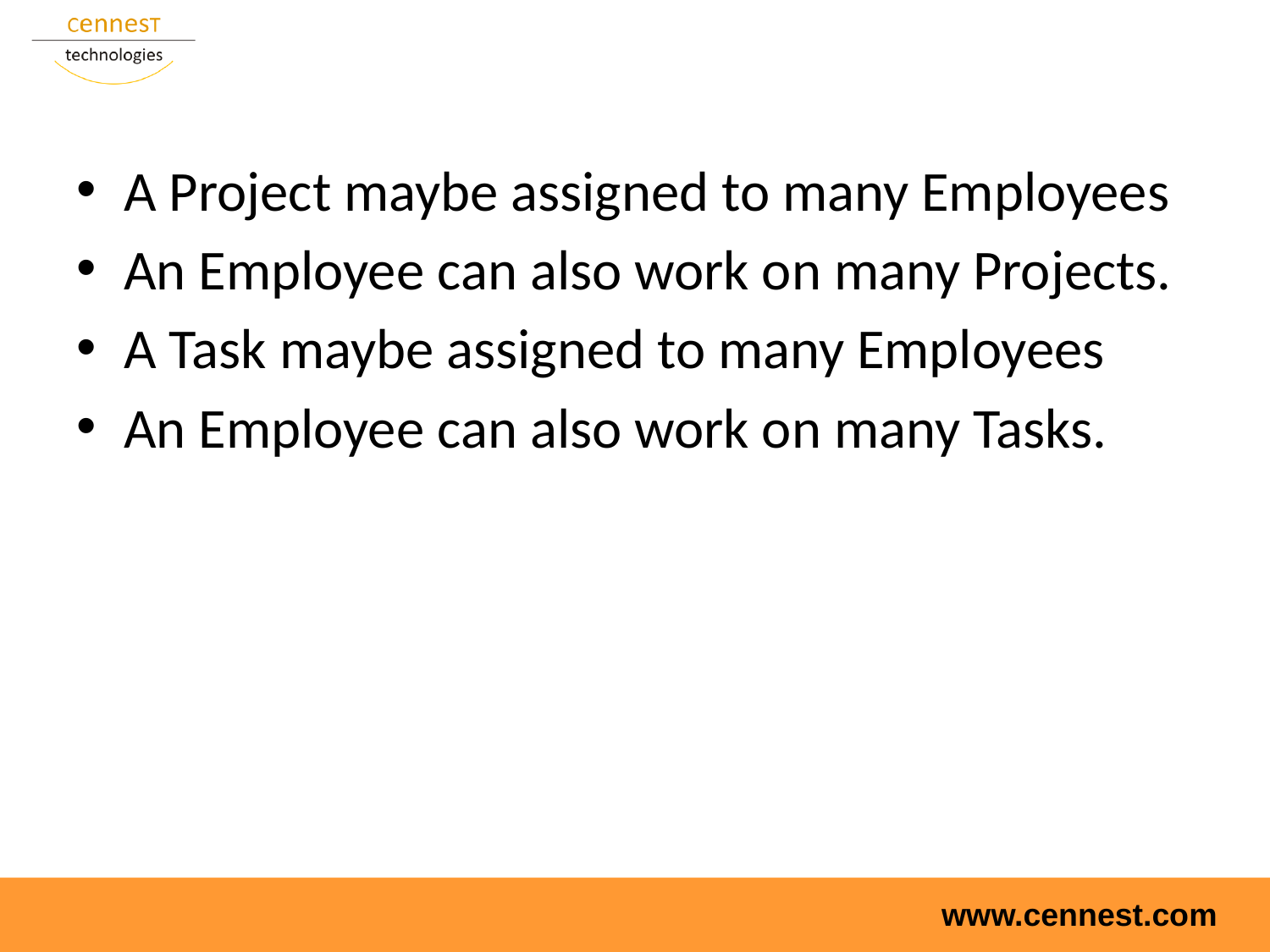

A Project maybe assigned to many Employees
An Employee can also work on many Projects.
A Task maybe assigned to many Employees
An Employee can also work on many Tasks.